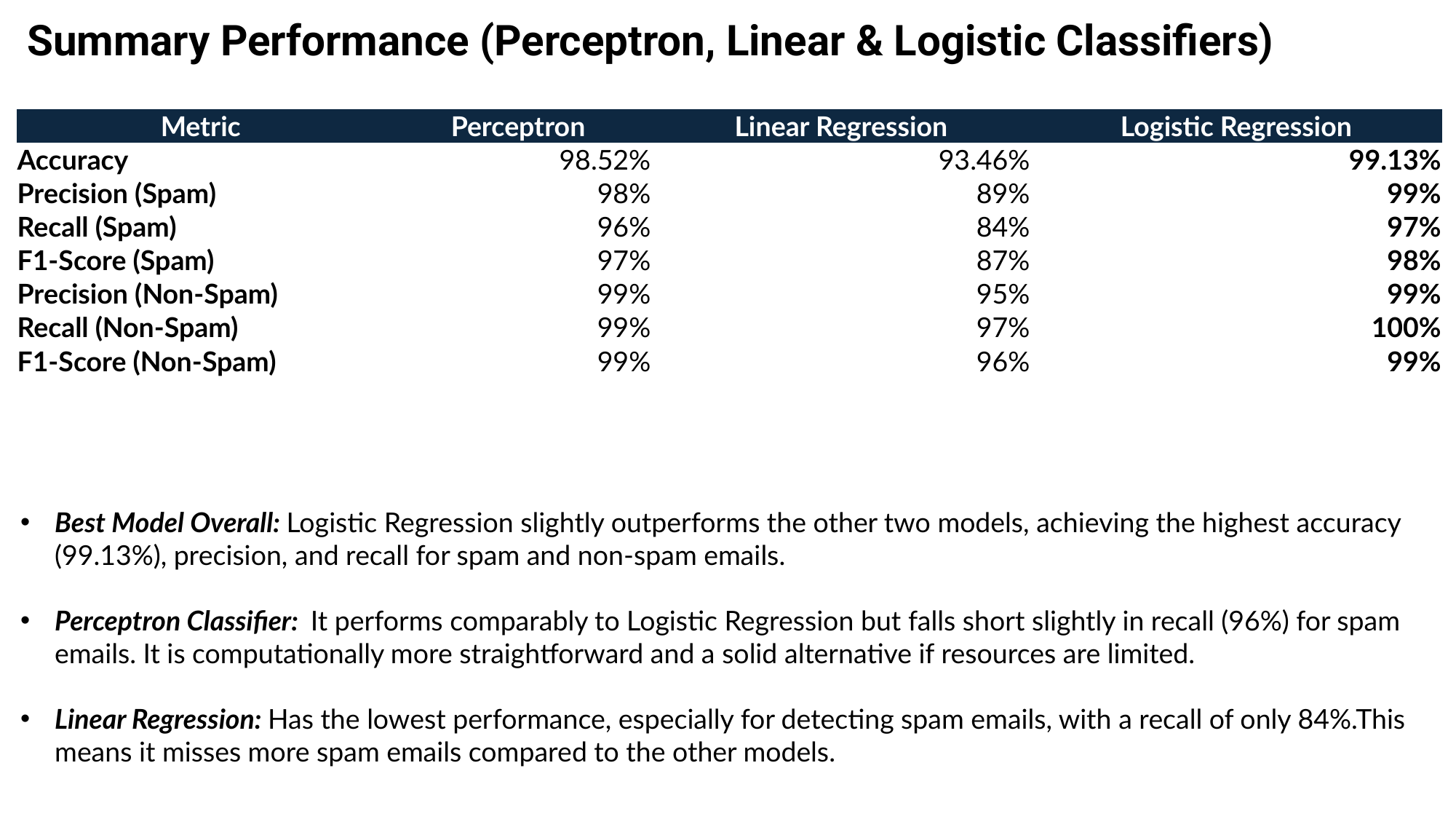

Summary Performance (Perceptron, Linear & Logistic Classifiers)
| Metric | Perceptron | Linear Regression | Logistic Regression |
| --- | --- | --- | --- |
| Accuracy | 98.52% | 93.46% | 99.13% |
| Precision (Spam) | 98% | 89% | 99% |
| Recall (Spam) | 96% | 84% | 97% |
| F1-Score (Spam) | 97% | 87% | 98% |
| Precision (Non-Spam) | 99% | 95% | 99% |
| Recall (Non-Spam) | 99% | 97% | 100% |
| F1-Score (Non-Spam) | 99% | 96% | 99% |
Best Model Overall: Logistic Regression slightly outperforms the other two models, achieving the highest accuracy (99.13%), precision, and recall for spam and non-spam emails.

Perceptron Classifier:  It performs comparably to Logistic Regression but falls short slightly in recall (96%) for spam emails. It is computationally more straightforward and a solid alternative if resources are limited.

Linear Regression: Has the lowest performance, especially for detecting spam emails, with a recall of only 84%.This means it misses more spam emails compared to the other models.